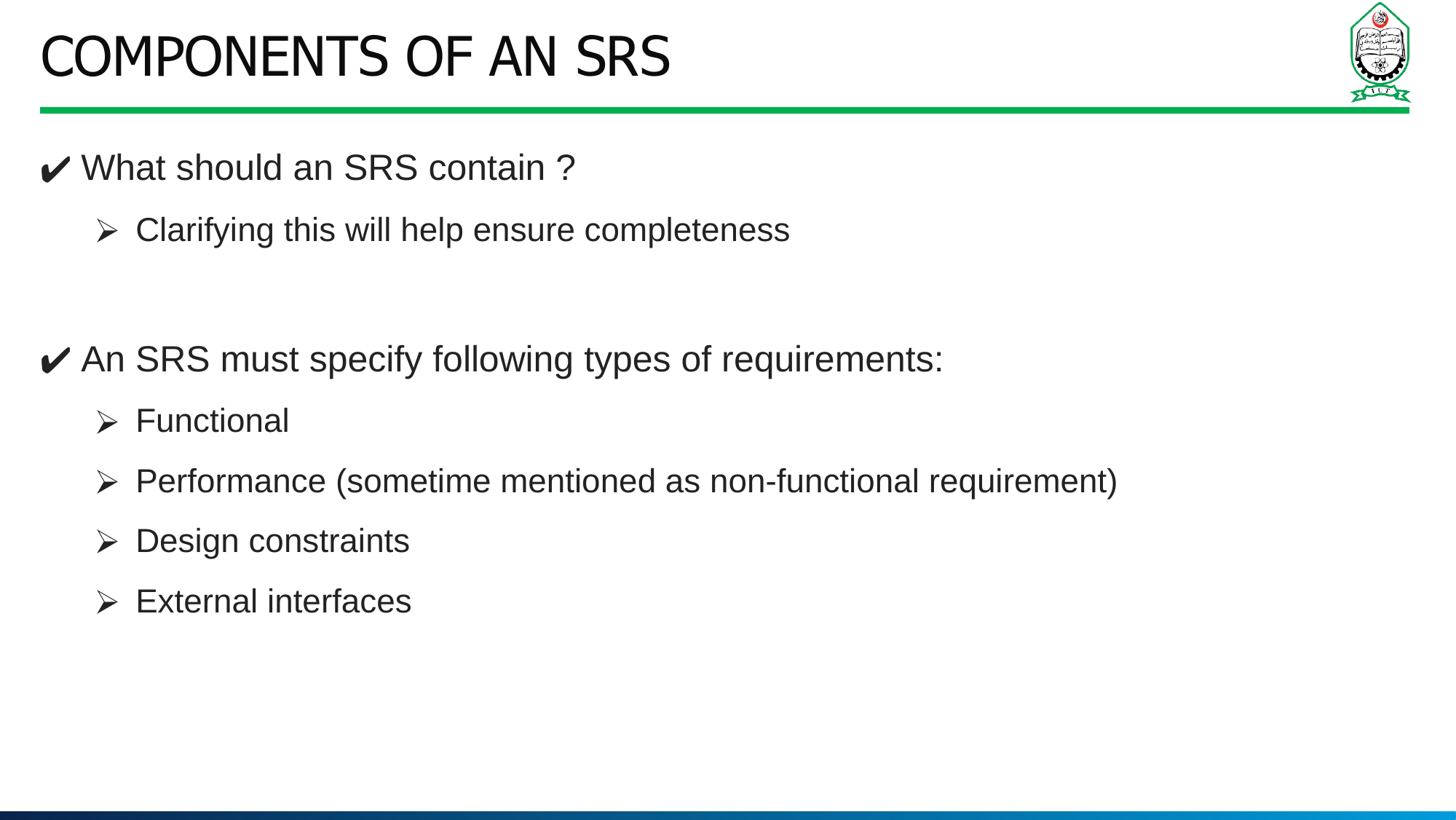

# Components of an SRS
What should an SRS contain ?
Clarifying this will help ensure completeness
An SRS must specify following types of requirements:
Functional
Performance (sometime mentioned as non-functional requirement)
Design constraints
External interfaces